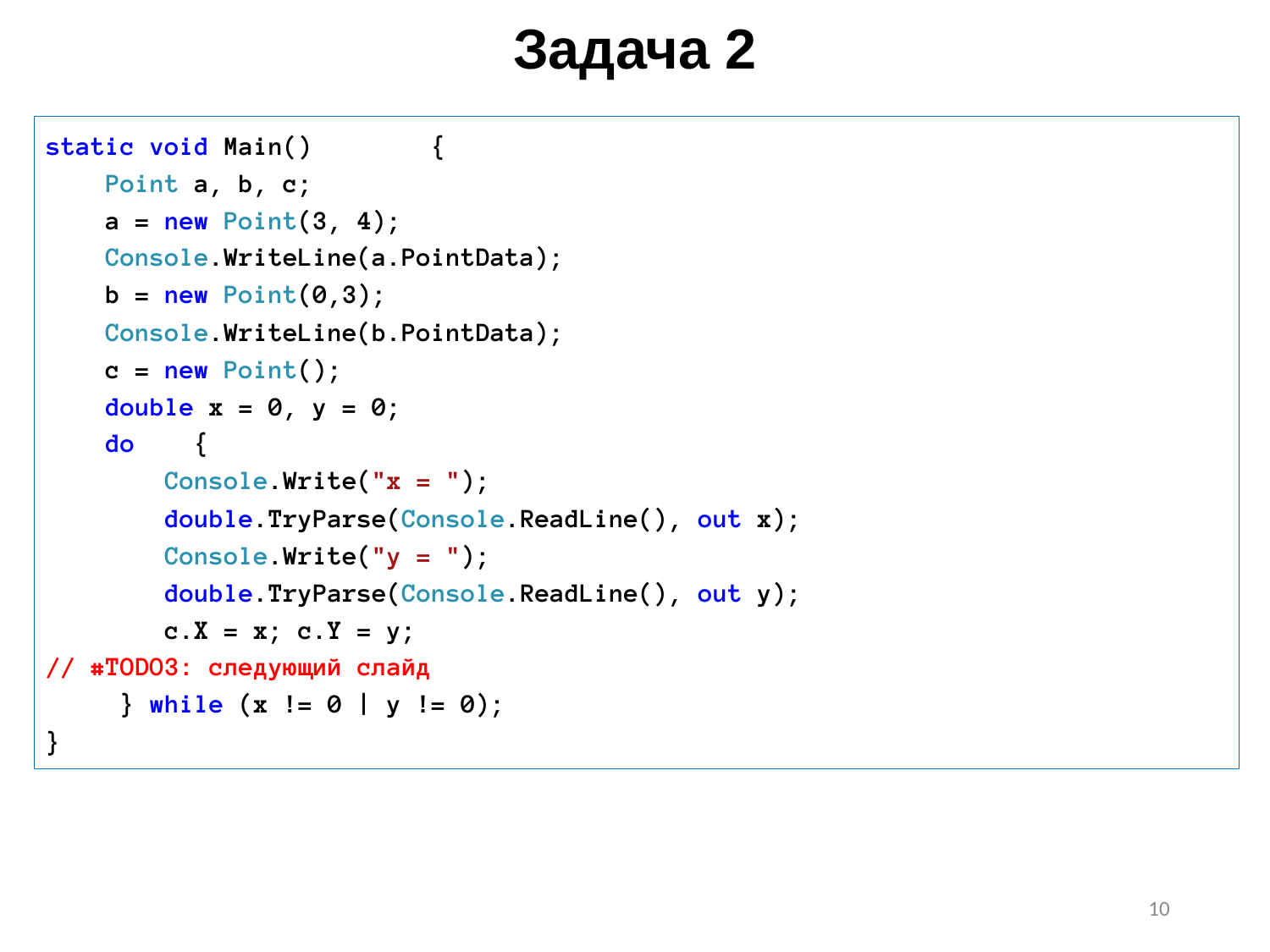

# Задача 2
static void Main()        {
    Point a, b, c;
    a = new Point(3, 4);
    Console.WriteLine(a.PointData);
    b = new Point(0,3);
    Console.WriteLine(b.PointData);
    c = new Point();
    double x = 0, y = 0;
    do    {
        Console.Write("x = ");
        double.TryParse(Console.ReadLine(), out x);
        Console.Write("y = ");
        double.TryParse(Console.ReadLine(), out y);
        c.X = x; c.Y = y;
// #TODO3: следующий слайд
     } while (x != 0 | y != 0);
}
10